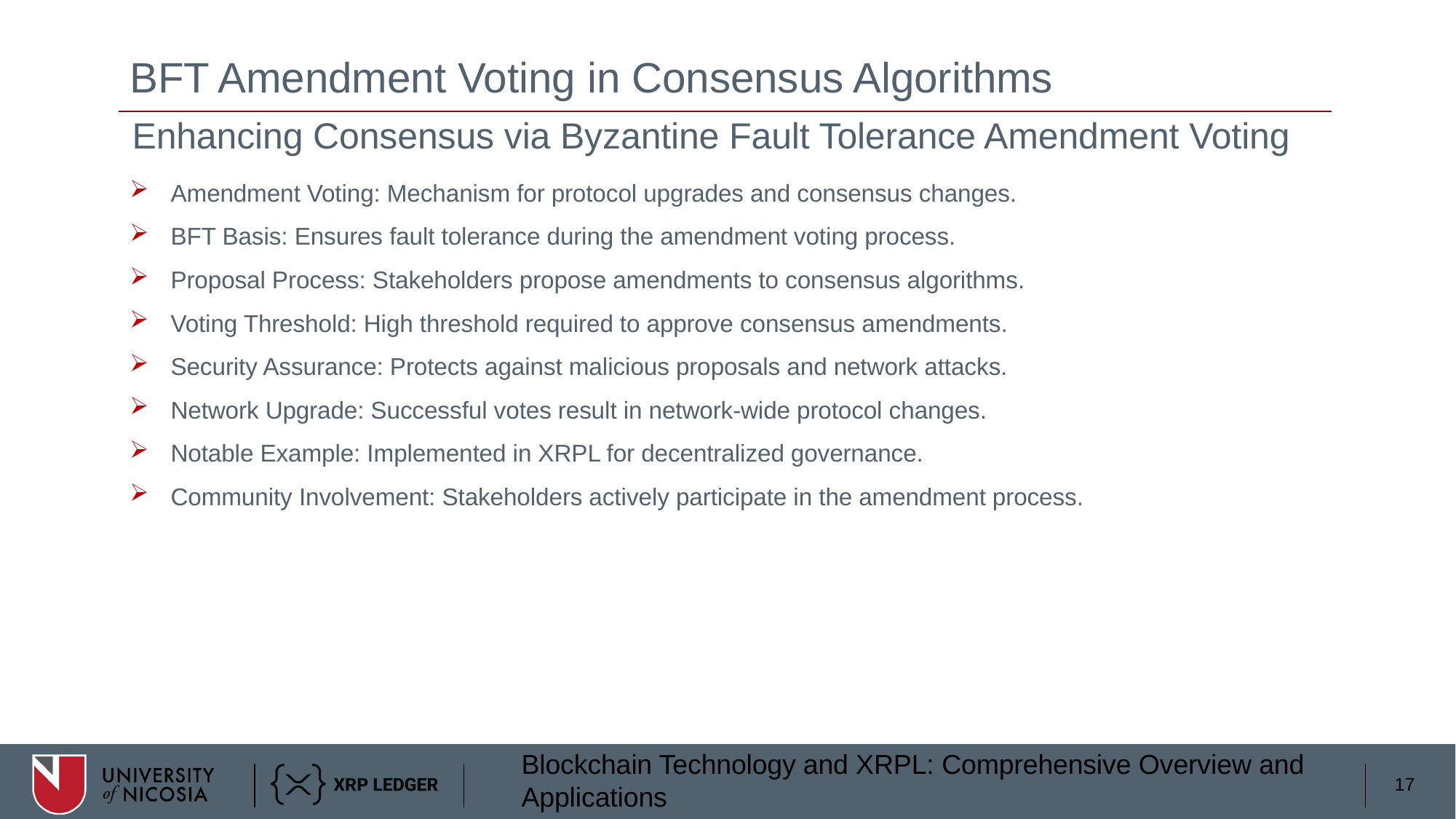

# BFT Amendment Voting in Consensus Algorithms
Enhancing Consensus via Byzantine Fault Tolerance Amendment Voting
Amendment Voting: Mechanism for protocol upgrades and consensus changes.
BFT Basis: Ensures fault tolerance during the amendment voting process.
Proposal Process: Stakeholders propose amendments to consensus algorithms.
Voting Threshold: High threshold required to approve consensus amendments.
Security Assurance: Protects against malicious proposals and network attacks.
Network Upgrade: Successful votes result in network-wide protocol changes.
Notable Example: Implemented in XRPL for decentralized governance.
Community Involvement: Stakeholders actively participate in the amendment process.
17